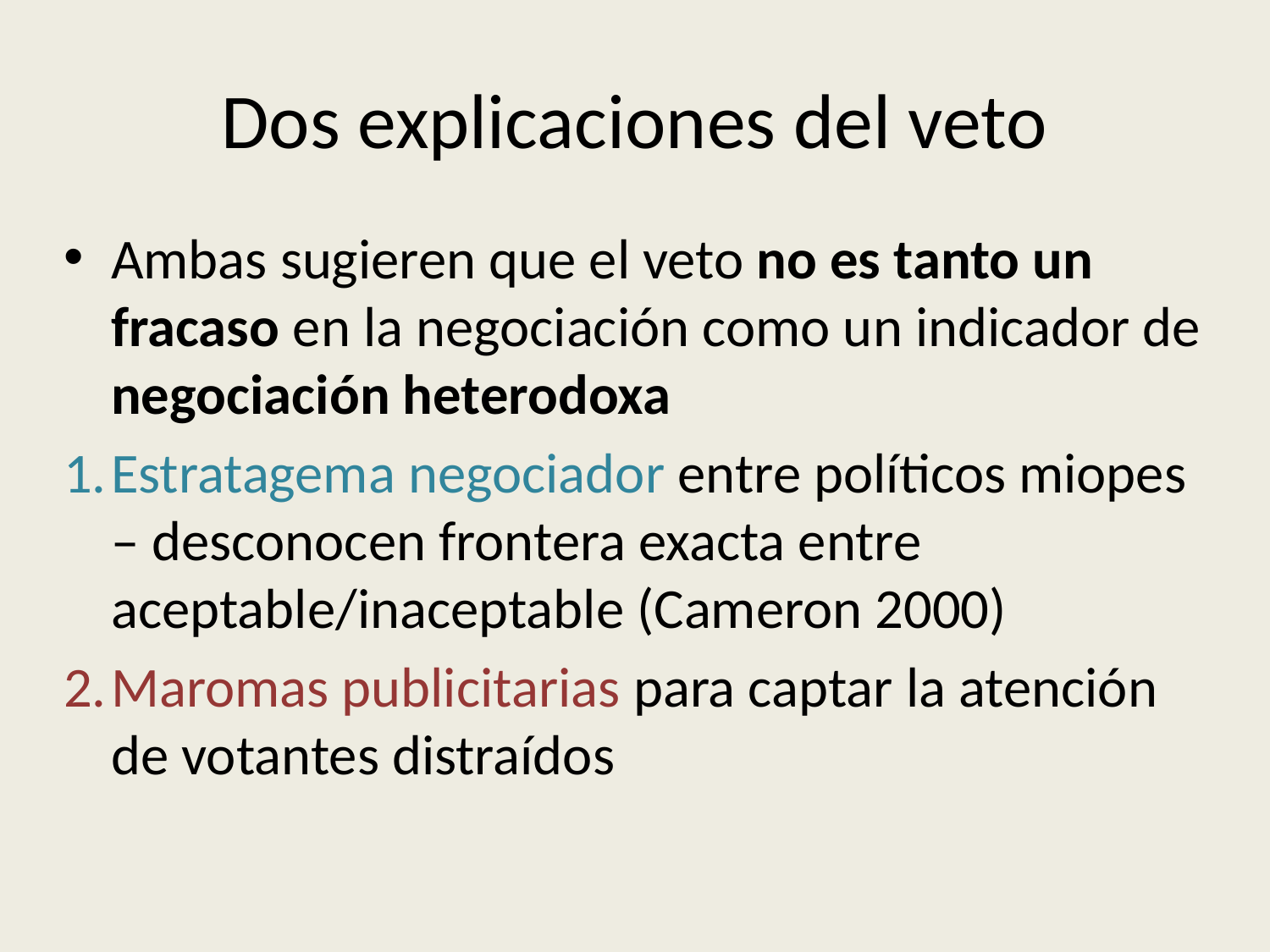

# Dos explicaciones del veto
Ambas sugieren que el veto no es tanto un fracaso en la negociación como un indicador de negociación heterodoxa
Estratagema negociador entre políticos miopes – desconocen frontera exacta entre aceptable/inaceptable (Cameron 2000)
Maromas publicitarias para captar la atención de votantes distraídos